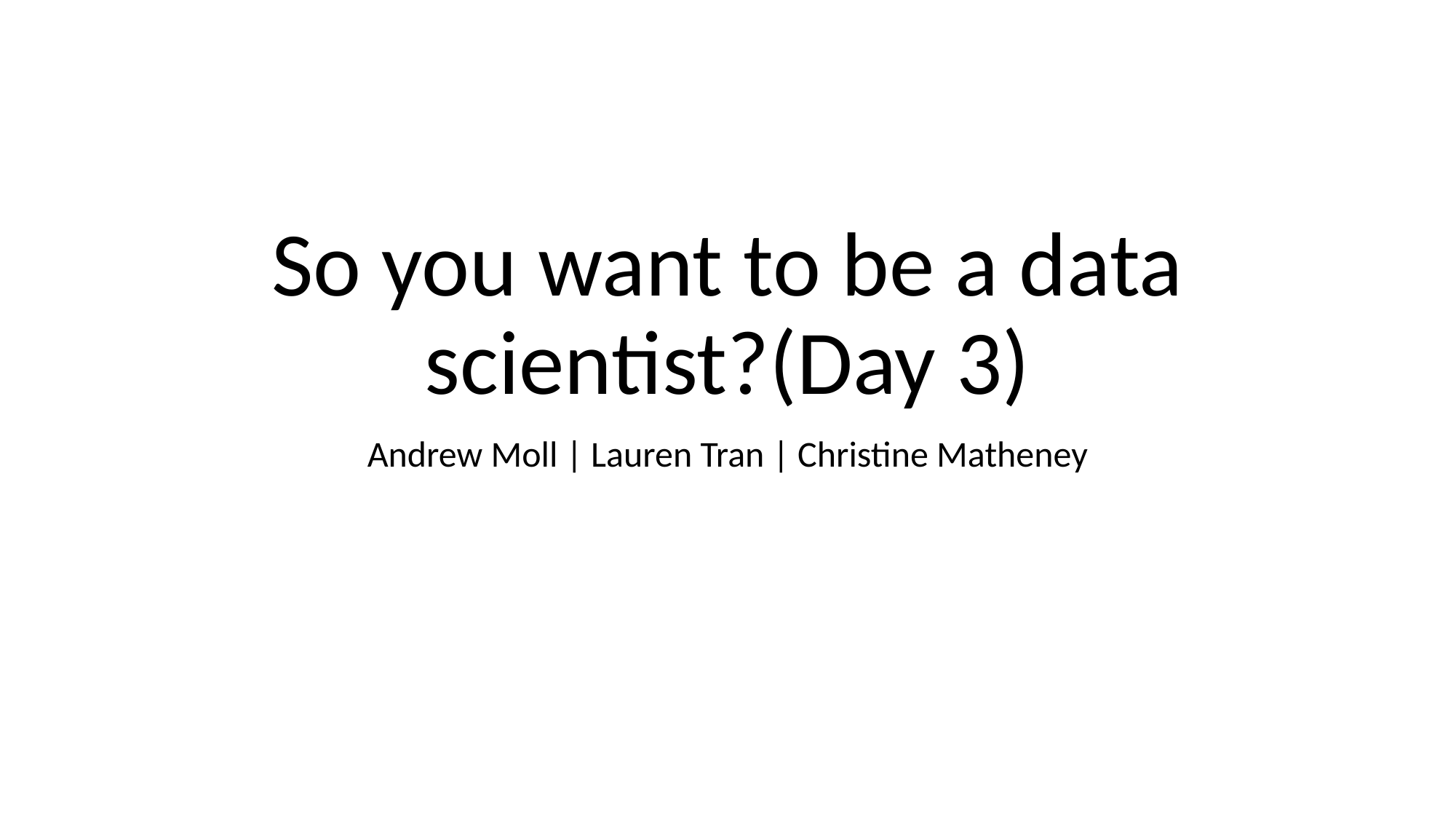

# So you want to be a data scientist?(Day 3)
Andrew Moll | Lauren Tran | Christine Matheney